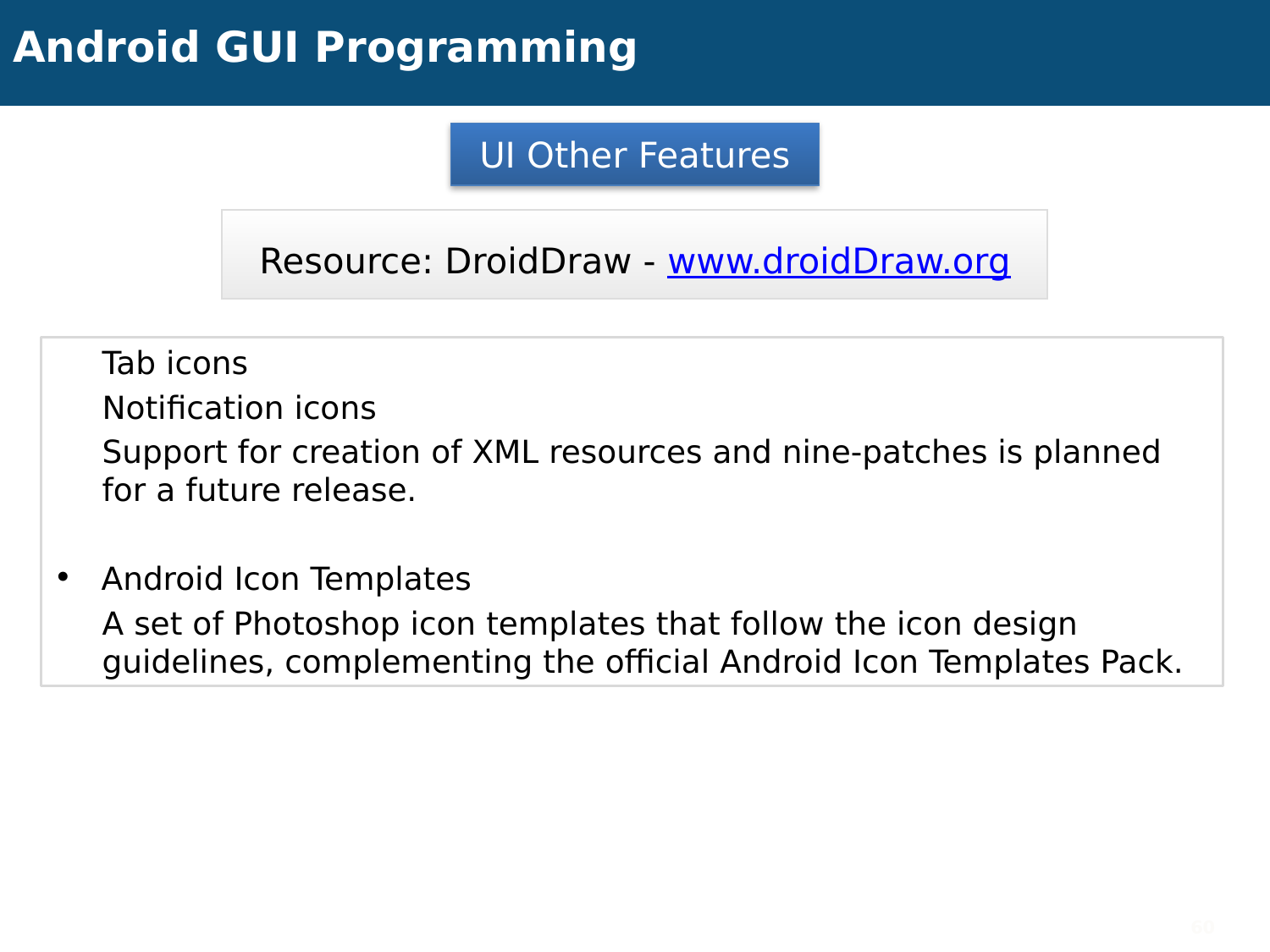

# Android GUI Programming
UI Other Features
Resource: DroidDraw - www.droidDraw.org
Tab icons
Notification icons
Support for creation of XML resources and nine-patches is planned for a future release.

Android Icon Templates
A set of Photoshop icon templates that follow the icon design guidelines, complementing the official Android Icon Templates Pack.